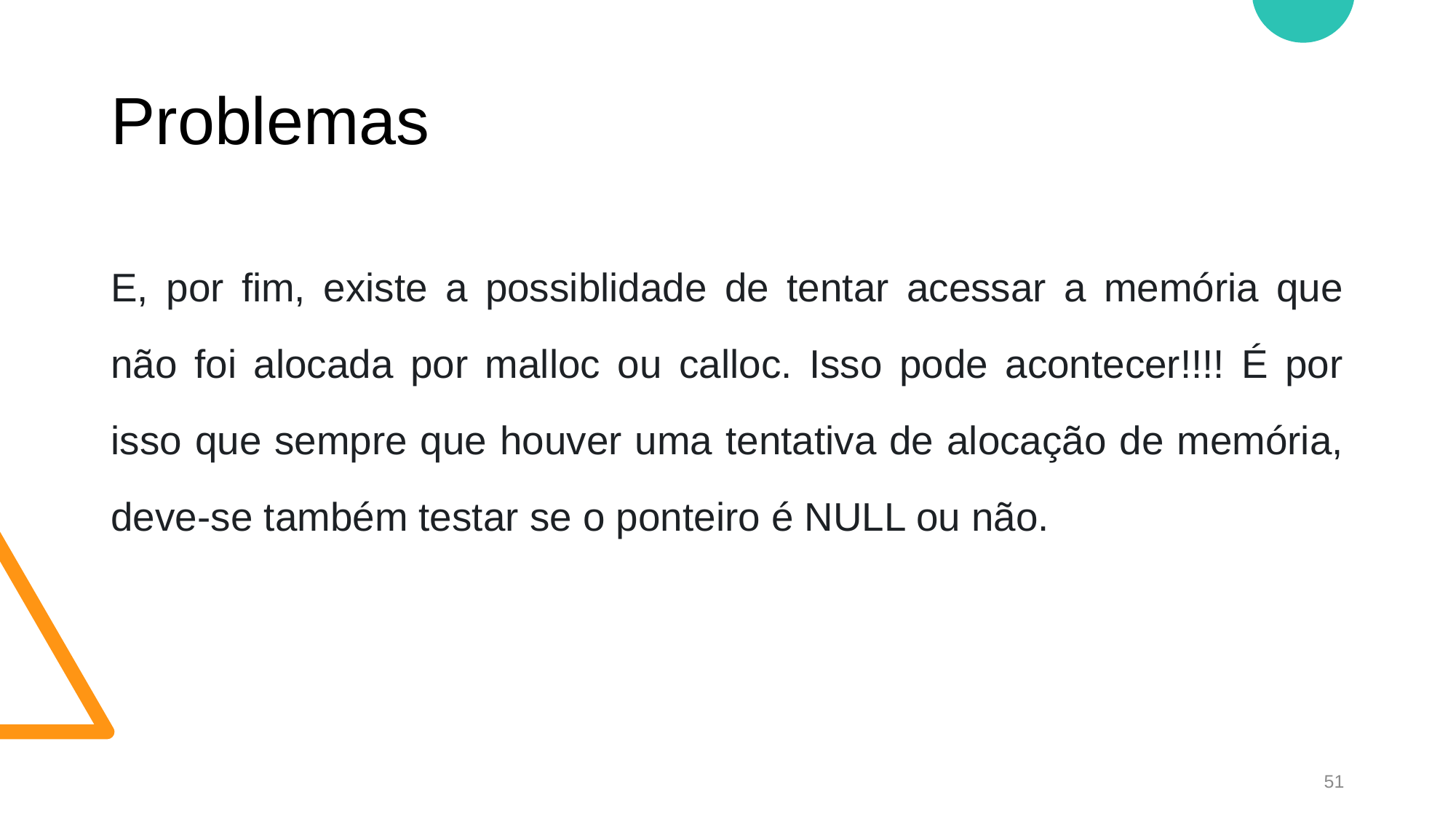

# Problemas
E, por fim, existe a possiblidade de tentar acessar a memória que não foi alocada por malloc ou calloc. Isso pode acontecer!!!! É por isso que sempre que houver uma tentativa de alocação de memória, deve-se também testar se o ponteiro é NULL ou não.
51